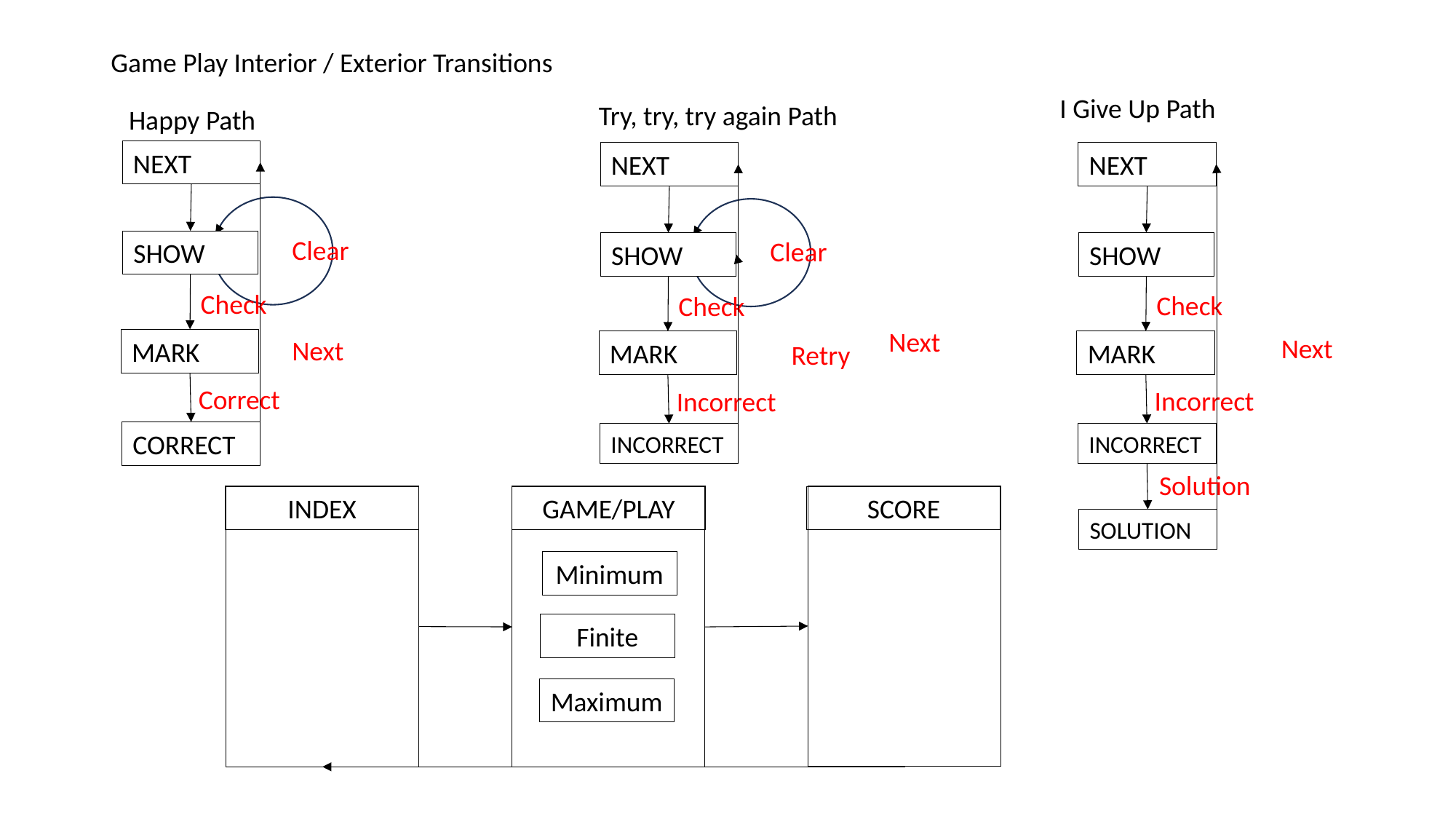

# Game Play Interior / Exterior Transitions
I Give Up Path
Try, try, try again Path
Happy Path
NEXT
NEXT
NEXT

Clear
Clear
SHOW
SHOW
SHOW
Check
Check
Check
Next
Next
Next
MARK
MARK
MARK
Retry
Correct
Incorrect
Incorrect
CORRECT
INCORRECT
INCORRECT
Solution
INDEX

GAME/PLAY

Minimum
Finite
Maximum

SCORE
SOLUTION